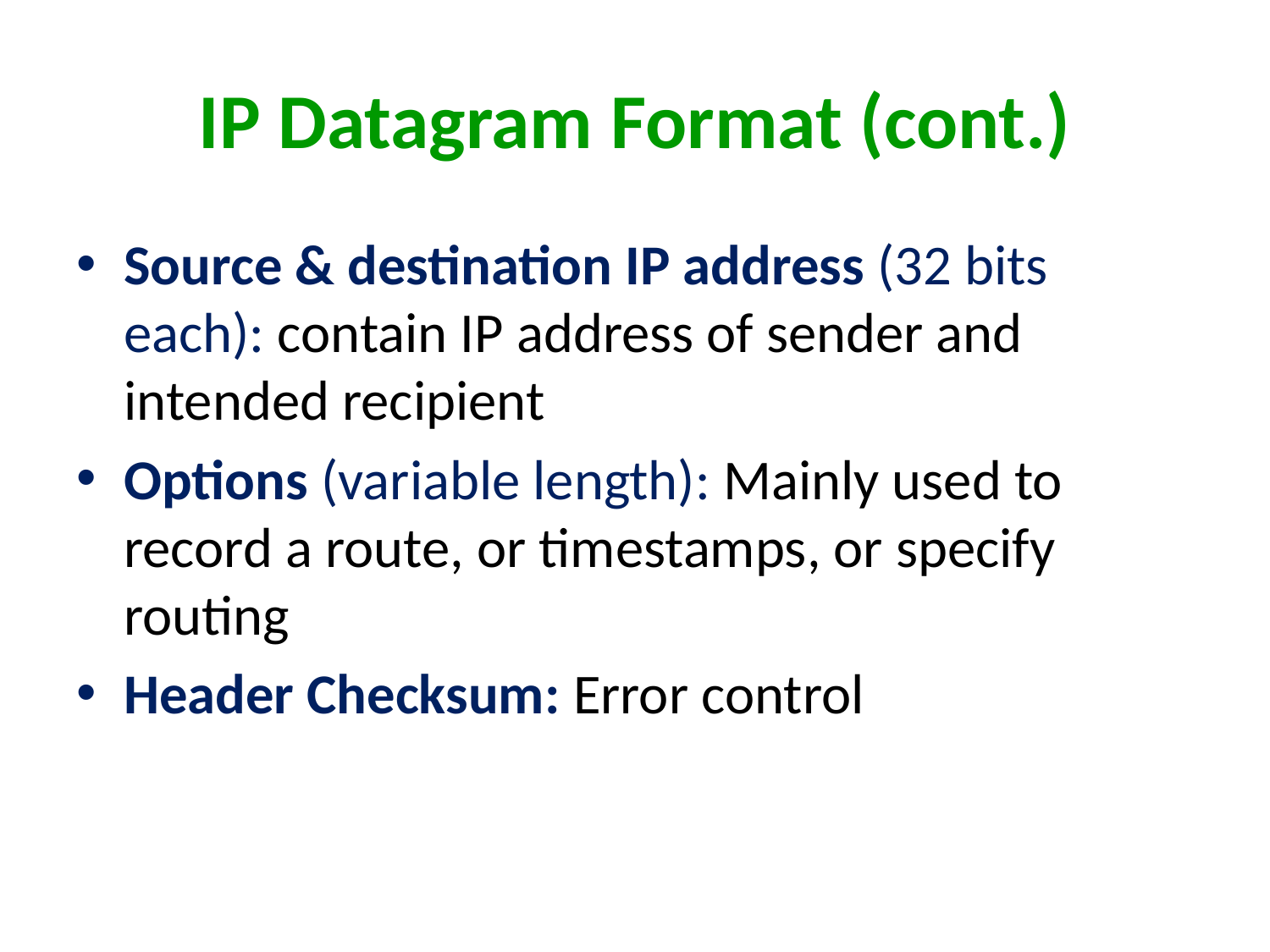

# IP Datagram Format (cont.)
Source & destination IP address (32 bits each): contain IP address of sender and intended recipient
Options (variable length): Mainly used to record a route, or timestamps, or specify routing
Header Checksum: Error control
5